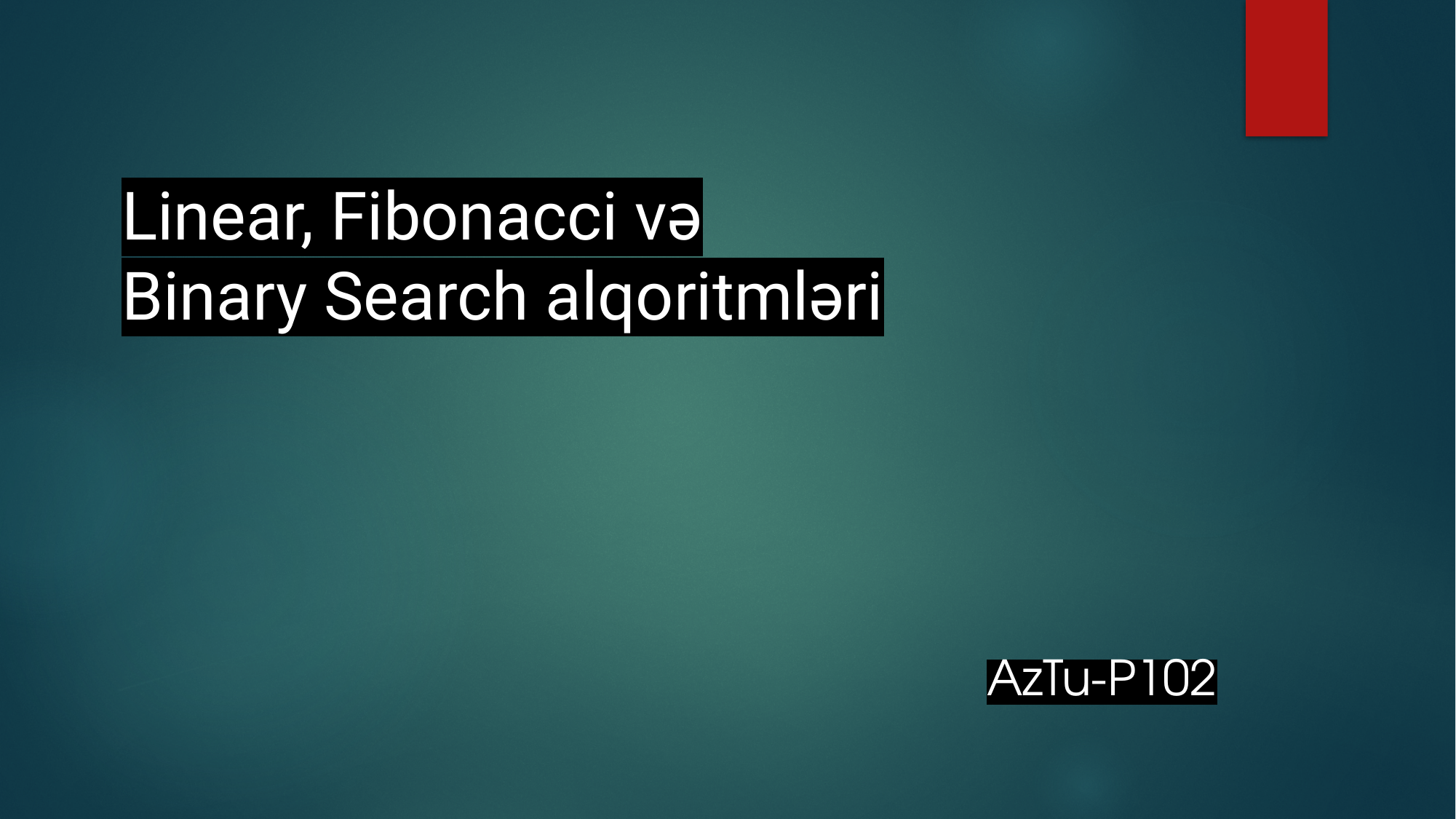

Linear, Fibonacci və Binary Search alqoritmləri
AzTu-P102